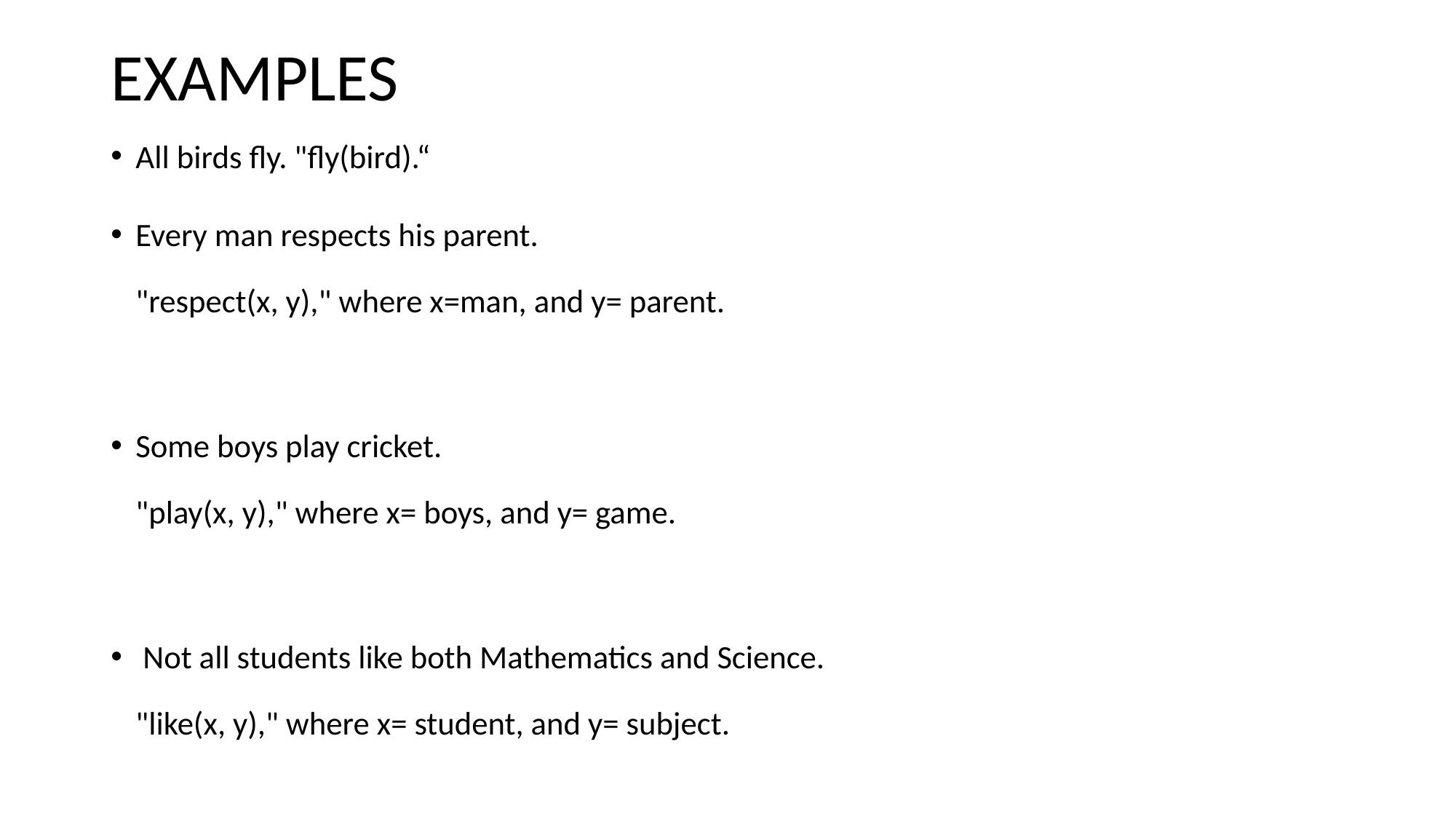

# EXAMPLES
All birds fly. "fly(bird).“
Every man respects his parent.
"respect(x, y)," where x=man, and y= parent.
Some boys play cricket.
"play(x, y)," where x= boys, and y= game.
 Not all students like both Mathematics and Science.
"like(x, y)," where x= student, and y= subject.